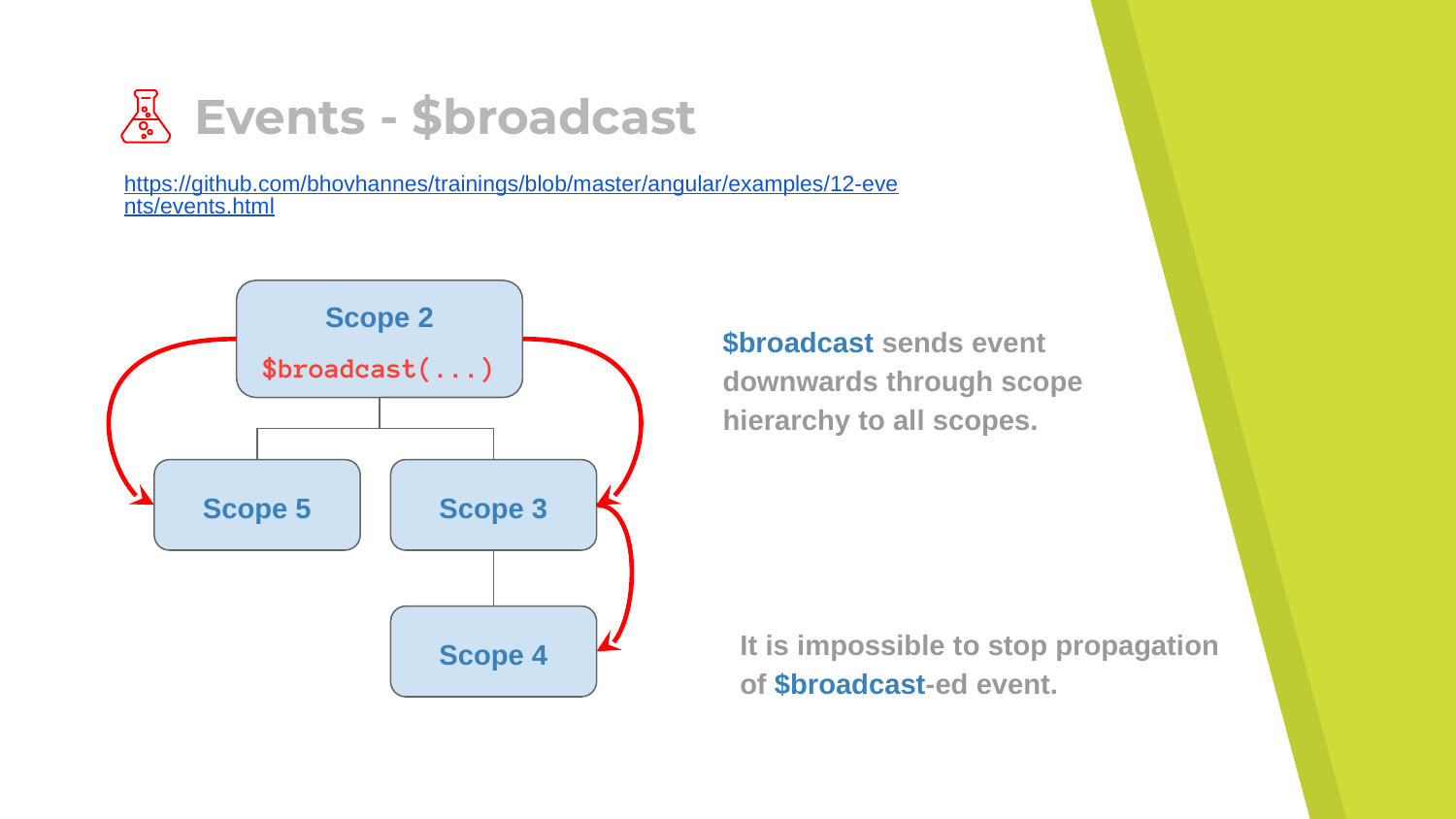

# Events - $broadcast
https://github.com/bhovhannes/trainings/blob/master/angular/examples/12-events/events.html
Scope 2
$broadcast(...)
Scope 5
Scope 3
Scope 4
$broadcast sends event downwards through scope hierarchy to all scopes.
It is impossible to stop propagation of $broadcast-ed event.